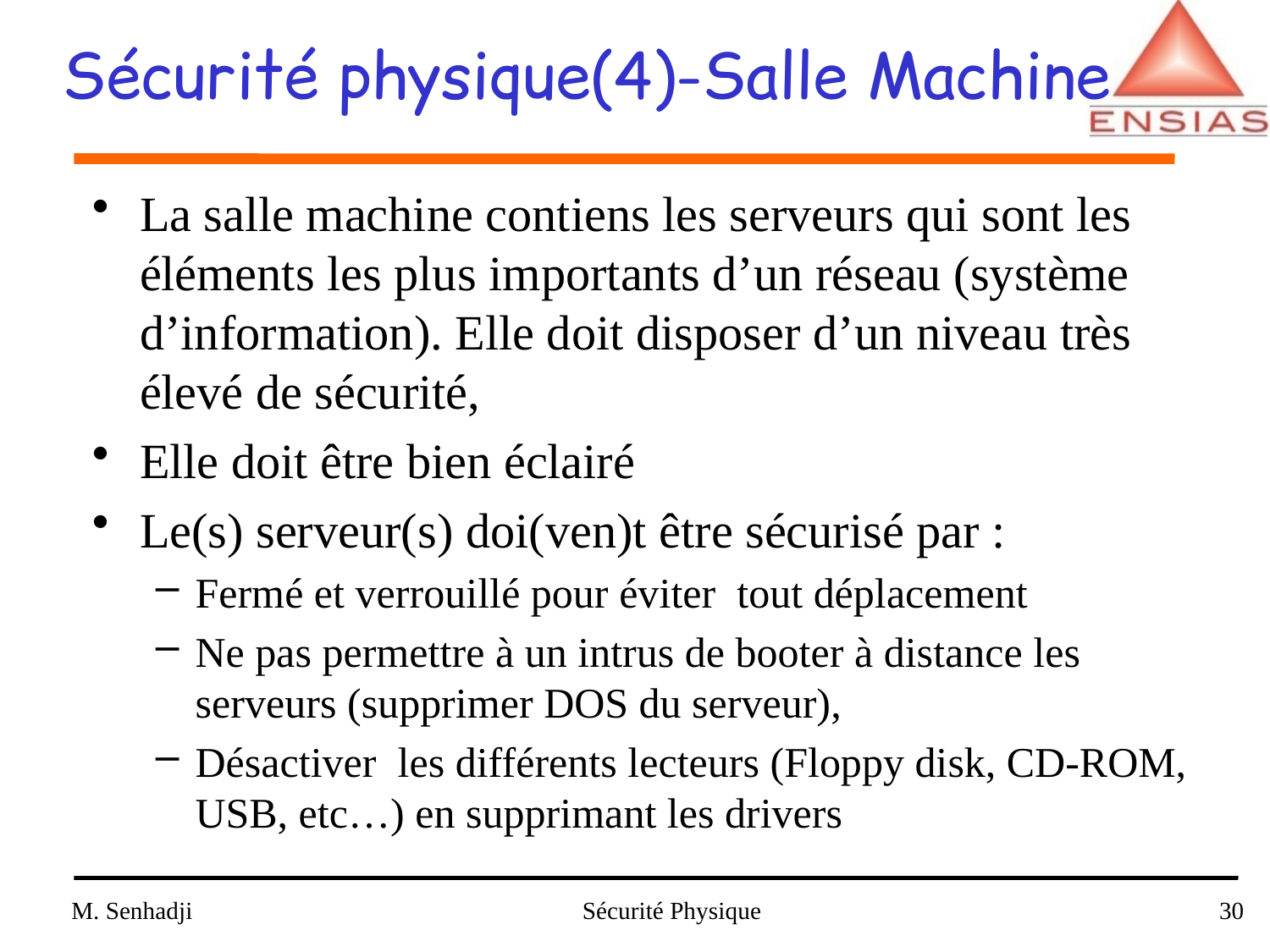

# Sécurité physique(4)-Salle Machine
La salle machine contiens les serveurs qui sont les éléments les plus importants d’un réseau (système d’information). Elle doit disposer d’un niveau très élevé de sécurité,
Elle doit être bien éclairé
Le(s) serveur(s) doi(ven)t être sécurisé par :
Fermé et verrouillé pour éviter  tout déplacement
Ne pas permettre à un intrus de booter à distance les serveurs (supprimer DOS du serveur),
Désactiver  les différents lecteurs (Floppy disk, CD-ROM, USB, etc…) en supprimant les drivers